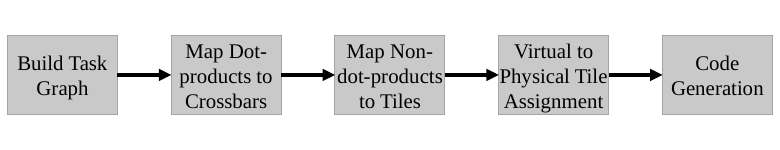

Build Task Graph
Map Dot-products to Crossbars
Map Non-dot-products to Tiles
Virtual to Physical Tile Assignment
Code Generation